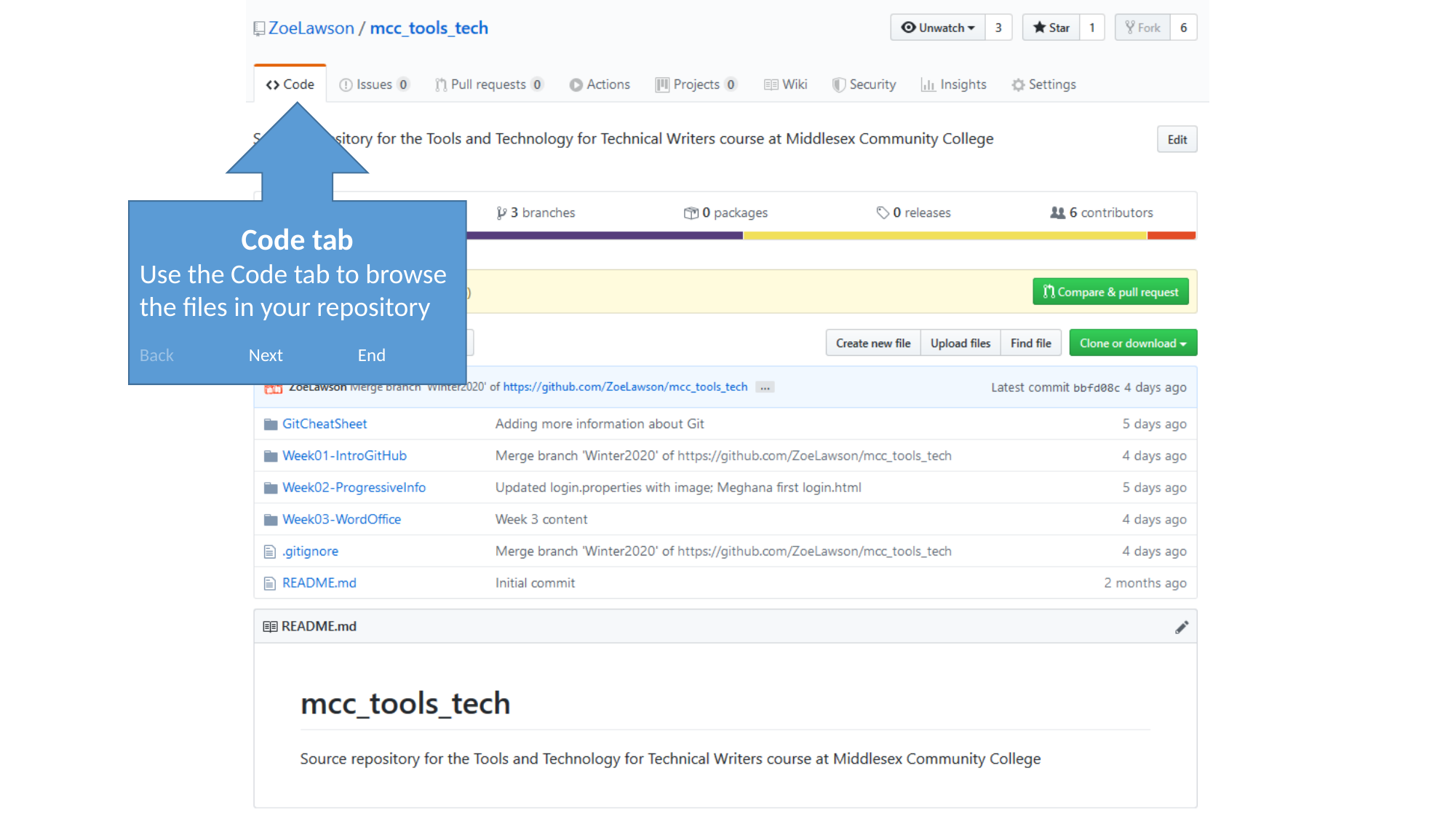

Code tab
Use the Code tab to browse the files in your repository

Back	Next	End